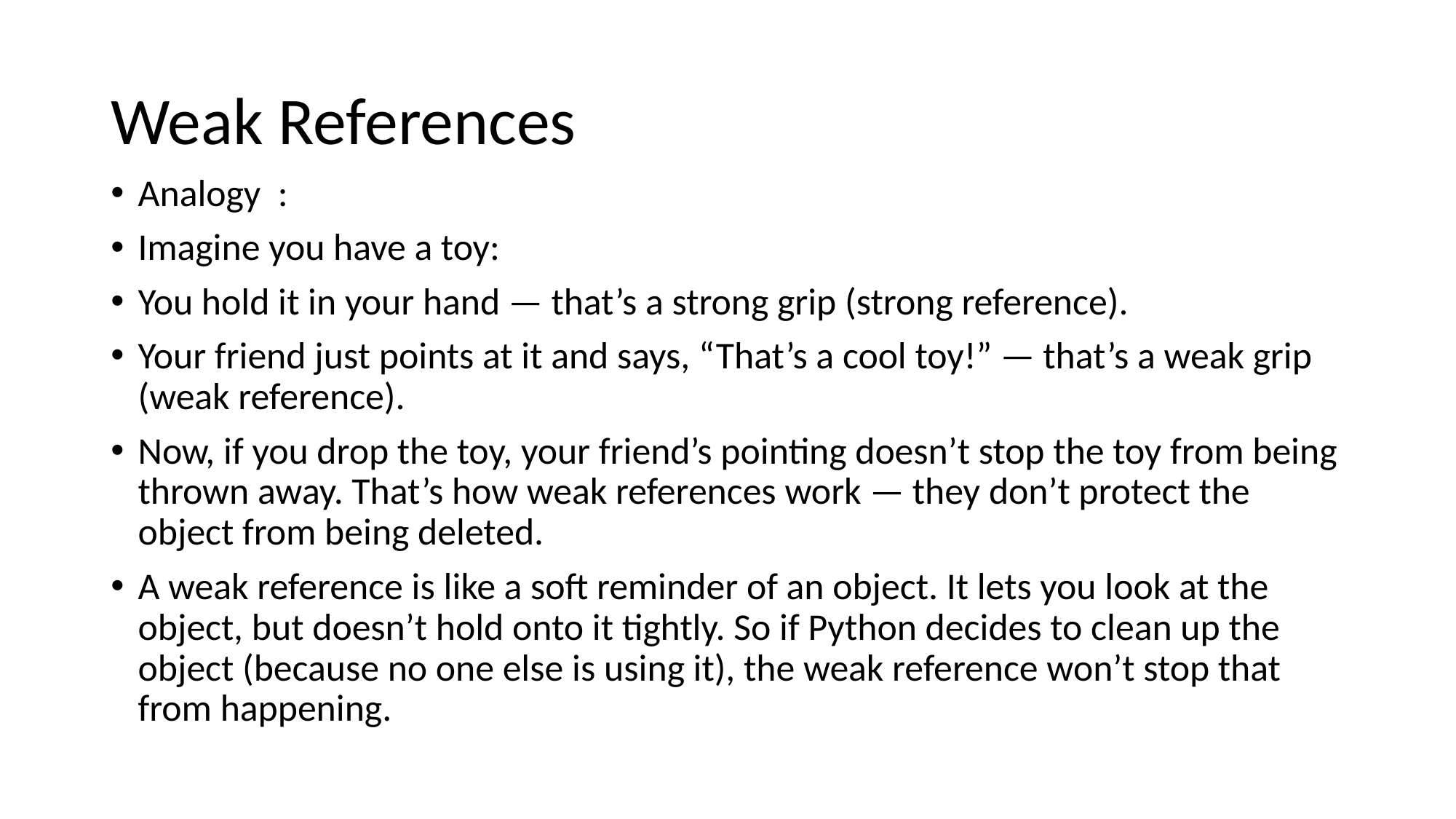

# Weak References
Analogy  :
Imagine you have a toy:
You hold it in your hand — that’s a strong grip (strong reference).
Your friend just points at it and says, “That’s a cool toy!” — that’s a weak grip (weak reference).
Now, if you drop the toy, your friend’s pointing doesn’t stop the toy from being thrown away. That’s how weak references work — they don’t protect the object from being deleted.
A weak reference is like a soft reminder of an object. It lets you look at the object, but doesn’t hold onto it tightly. So if Python decides to clean up the object (because no one else is using it), the weak reference won’t stop that from happening.